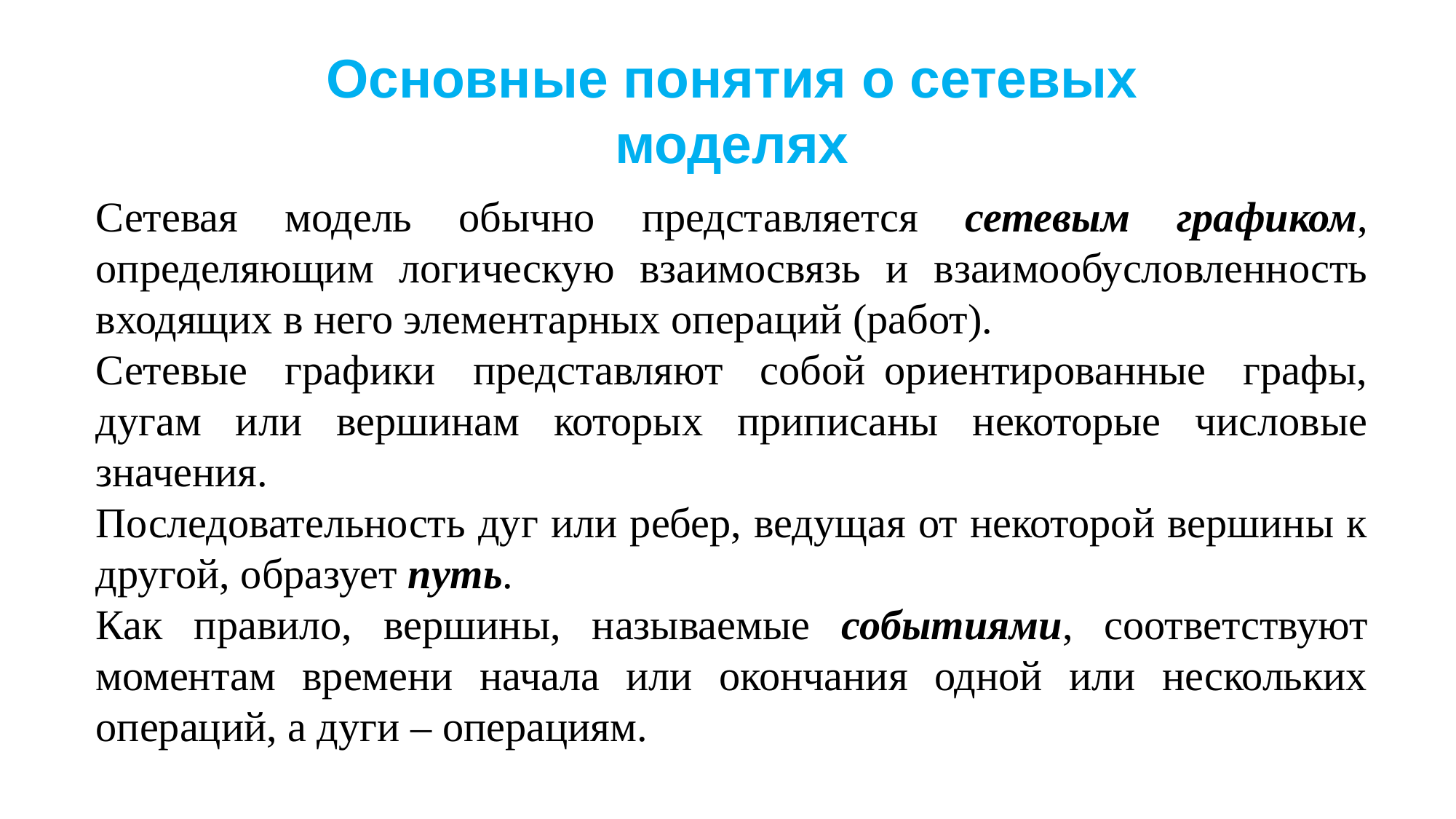

Основные понятия о сетевых моделях
Сетевая модель обычно представляется сетевым графиком, определяющим логическую взаимосвязь и взаимообусловленность входящих в него элементарных операций (работ).
Сетевые  графики  представляют  собой ориентированные  графы, дугам или вершинам которых приписаны некоторые числовые значения.
Последовательность дуг или ребер, ведущая от некоторой вершины к другой, образует путь.
Как правило, вершины, называемые событиями, соответствуют моментам времени начала или окончания одной или нескольких операций, а дуги – операциям.